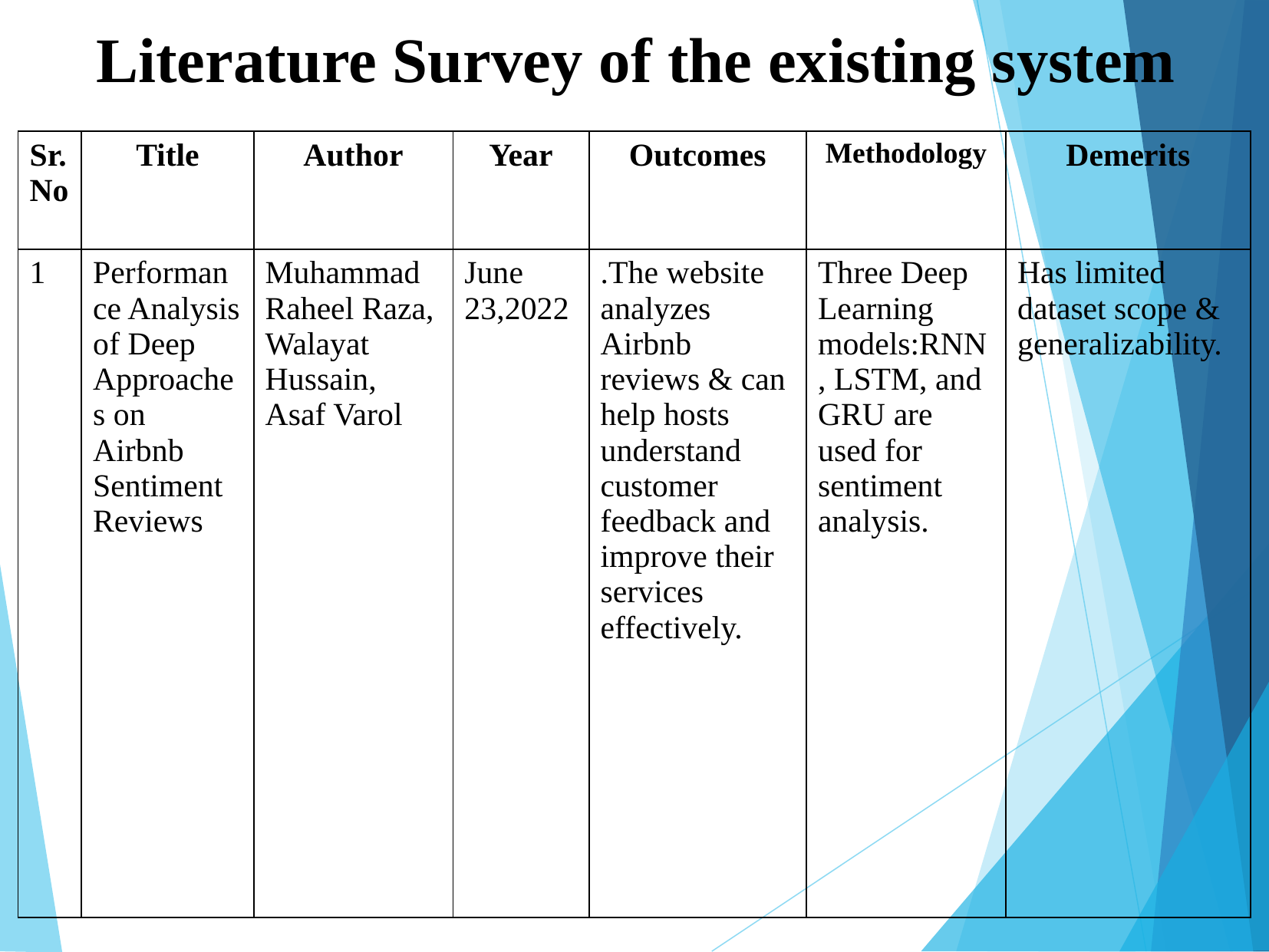

# Literature Survey of the existing system
| Sr. No | Title | Author | Year | Outcomes | Methodology | Demerits |
| --- | --- | --- | --- | --- | --- | --- |
| 1 | Performance Analysis of Deep Approaches on Airbnb Sentiment Reviews | Muhammad Raheel Raza, Walayat Hussain, Asaf Varol | June 23,2022 | .The website analyzes Airbnb reviews & can help hosts understand customer feedback and improve their services effectively. | Three Deep Learning models:RNN, LSTM, and GRU are used for sentiment analysis. | Has limited dataset scope & generalizability. |